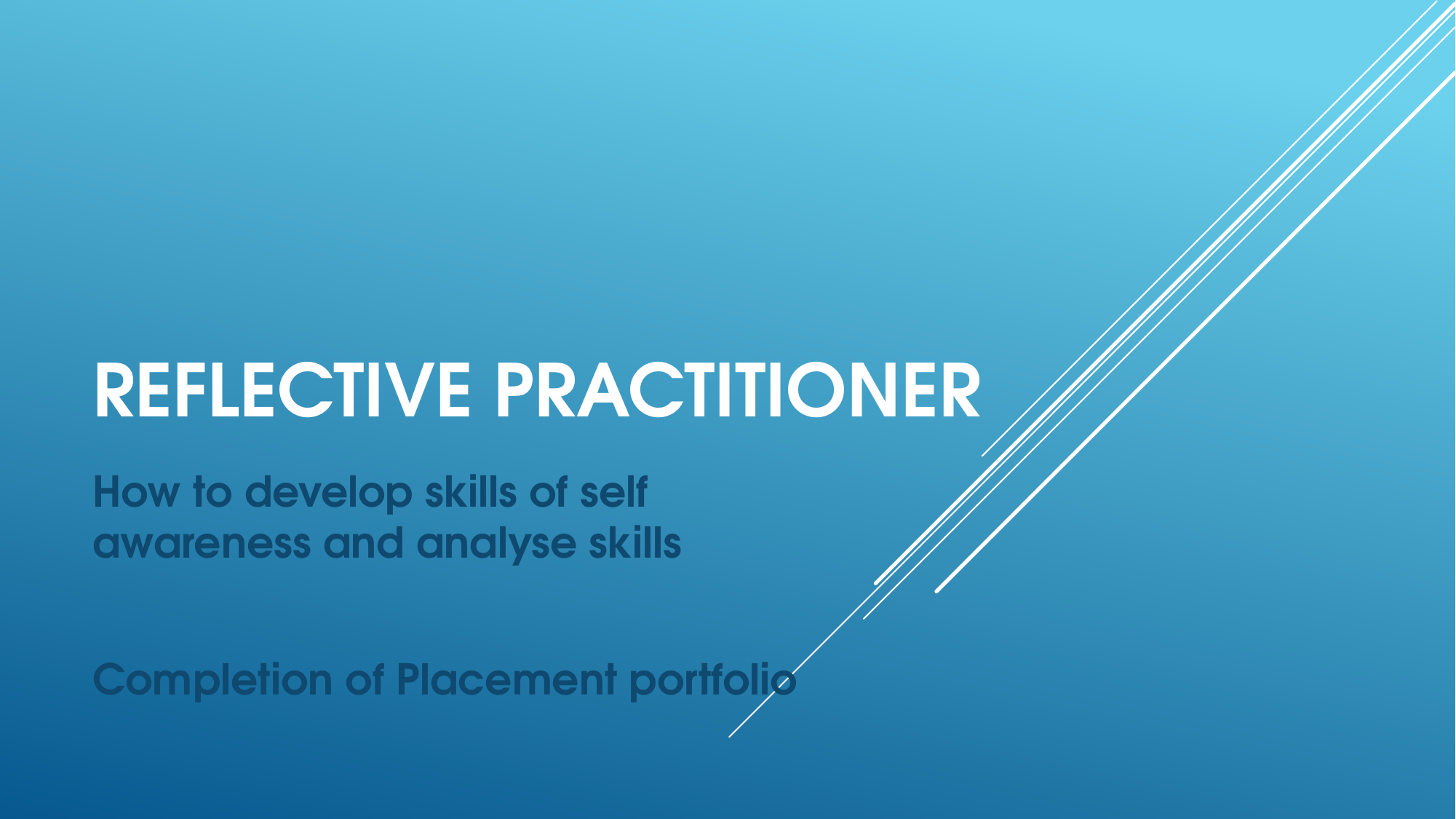

# Reflective Practitioner
How to develop skills of self awareness and analyse skills

Completion of Placement portfolio